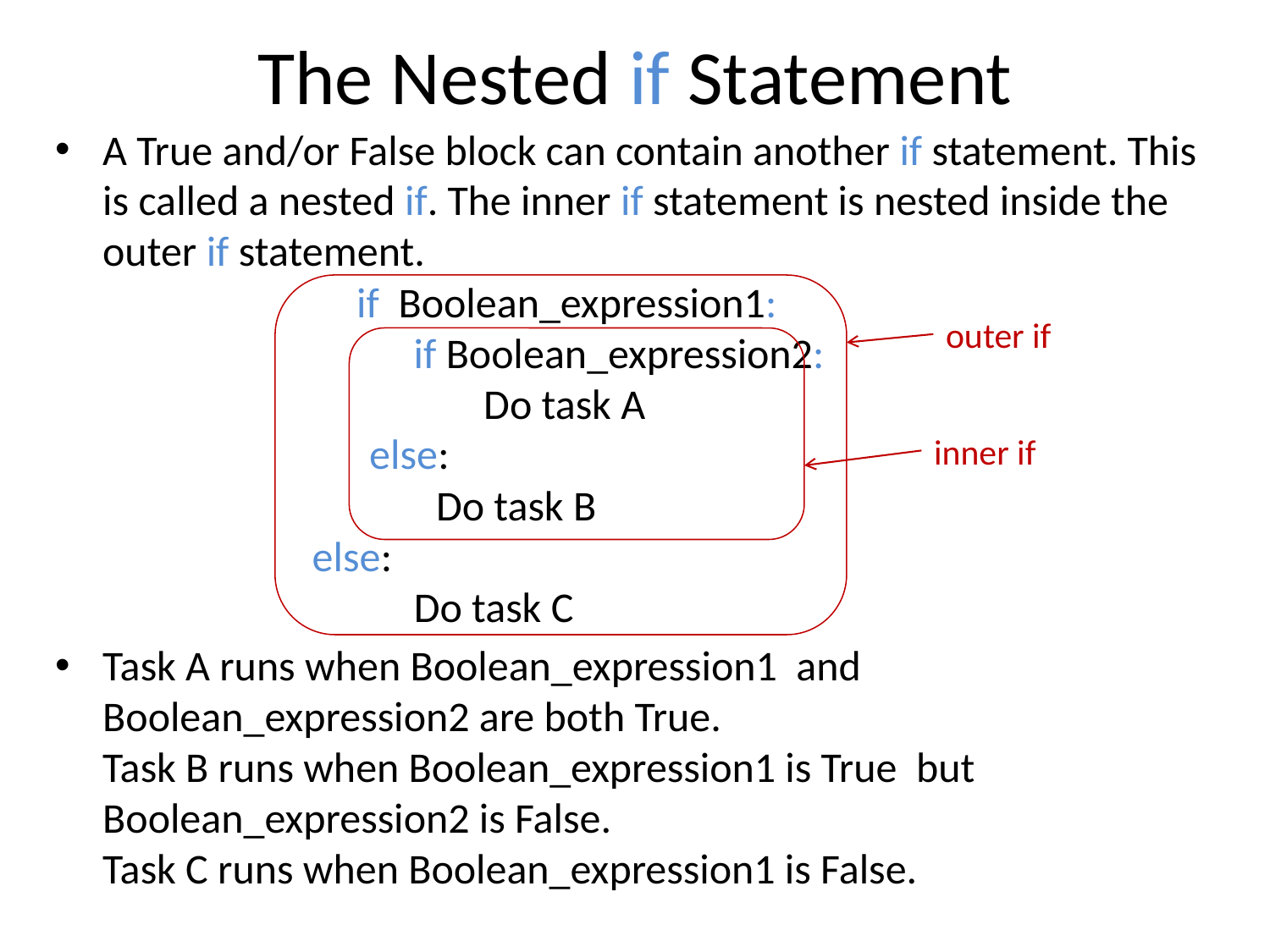

# The Nested if Statement
A True and/or False block can contain another if statement. This is called a nested if. The inner if statement is nested inside the outer if statement.
      		if  Boolean_expression1:
       		      if Boolean_expression2:
	    		Do task A
                            else:
                                   Do task B
                      else:
      		      Do task C
Task A runs when Boolean_expression1  and Boolean_expression2 are both True.
Task B runs when Boolean_expression1 is True  but Boolean_expression2 is False.
Task C runs when Boolean_expression1 is False.

outer if

inner if